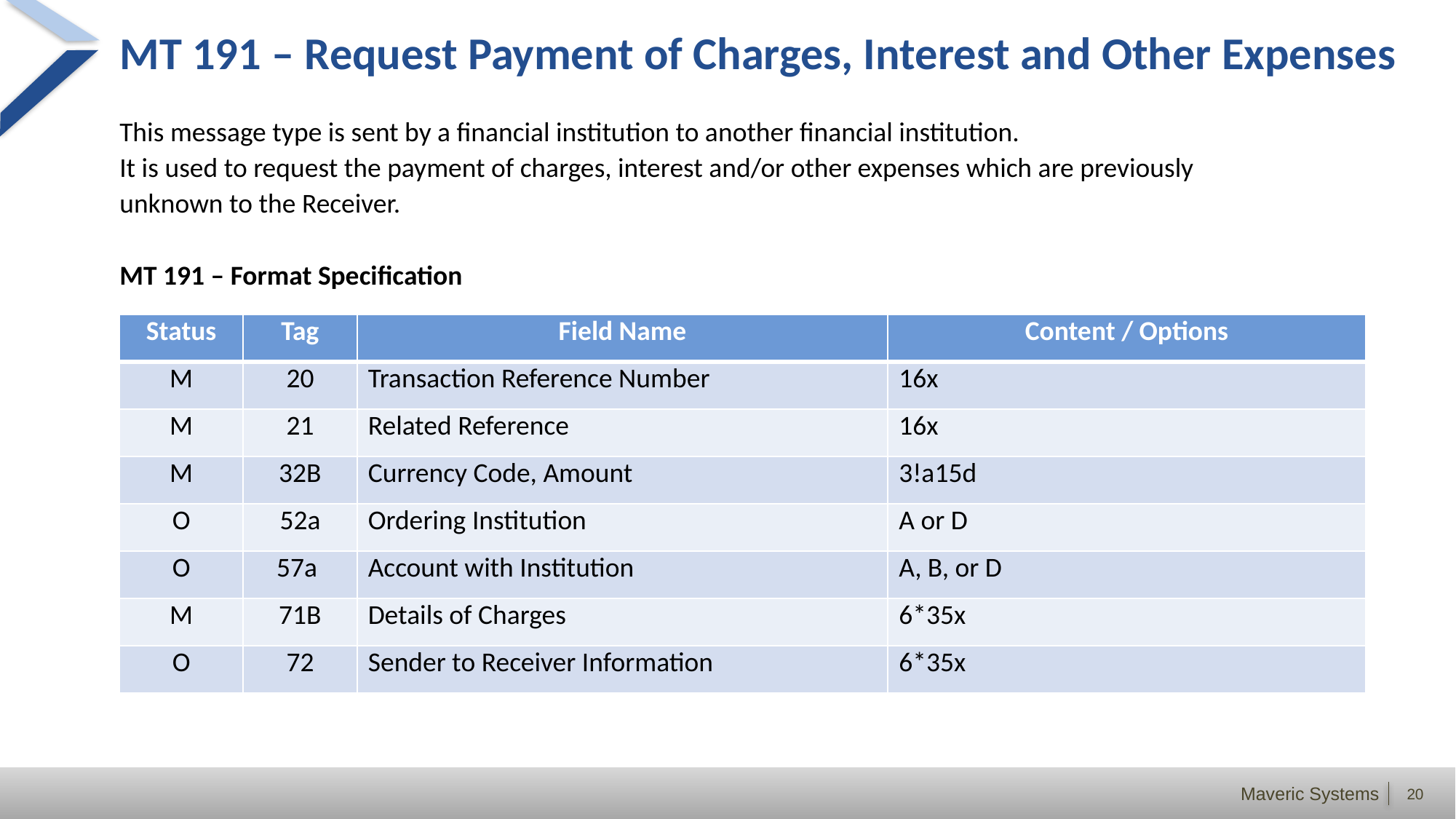

# MT 191 – Request Payment of Charges, Interest and Other Expenses
This message type is sent by a financial institution to another financial institution.
It is used to request the payment of charges, interest and/or other expenses which are previously
unknown to the Receiver.

MT 191 – Format Specification

| Status | Tag | Field Name | Content / Options |
| --- | --- | --- | --- |
| M | 20 | Transaction Reference Number | 16x |
| M | 21 | Related Reference | 16x |
| M | 32B | Currency Code, Amount | 3!a15d |
| O | 52a | Ordering Institution | A or D |
| O | 57a | Account with Institution | A, B, or D |
| M | 71B | Details of Charges | 6\*35x |
| O | 72 | Sender to Receiver Information | 6\*35x |